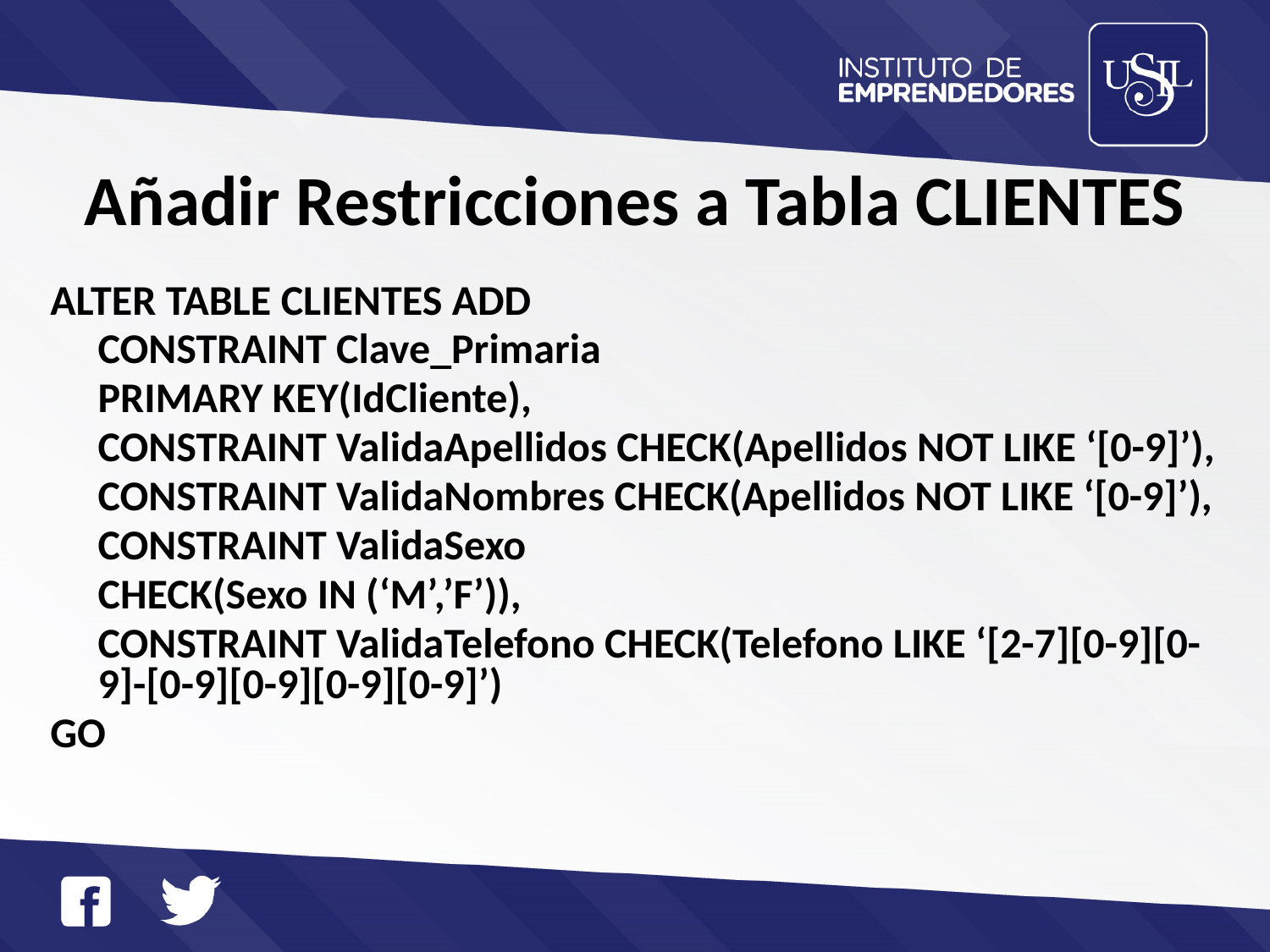

# Añadir Restricciones a Tabla CLIENTES
ALTER TABLE CLIENTES ADD
	CONSTRAINT Clave_Primaria
	PRIMARY KEY(IdCliente),
	CONSTRAINT ValidaApellidos CHECK(Apellidos NOT LIKE ‘[0-9]’),
	CONSTRAINT ValidaNombres CHECK(Apellidos NOT LIKE ‘[0-9]’),
	CONSTRAINT ValidaSexo
	CHECK(Sexo IN (‘M’,’F’)),
	CONSTRAINT ValidaTelefono CHECK(Telefono LIKE ‘[2-7][0-9][0-9]-[0-9][0-9][0-9][0-9]’)
GO